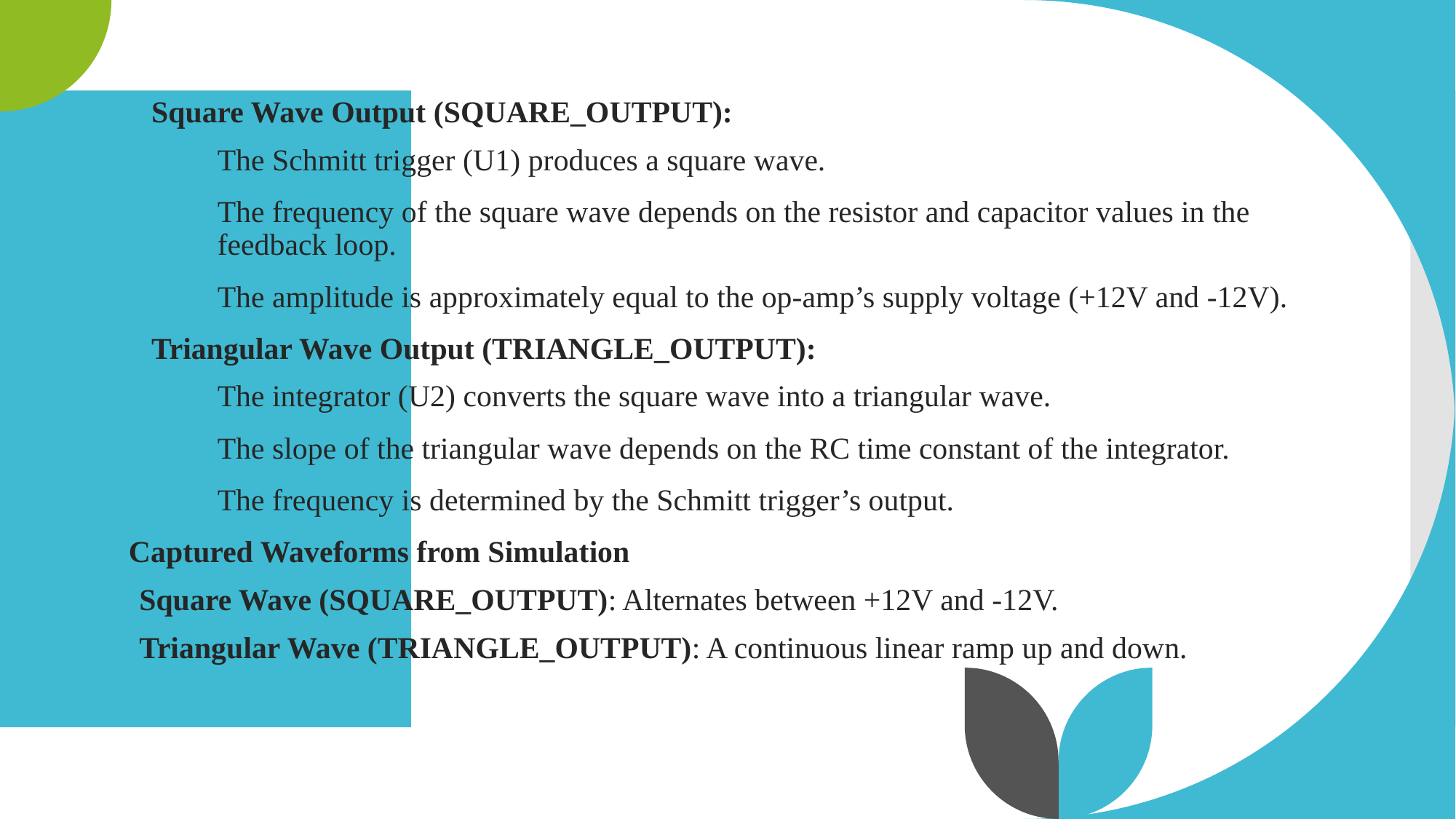

Square Wave Output (SQUARE_OUTPUT):
The Schmitt trigger (U1) produces a square wave.
The frequency of the square wave depends on the resistor and capacitor values in the feedback loop.
The amplitude is approximately equal to the op-amp’s supply voltage (+12V and -12V).
Triangular Wave Output (TRIANGLE_OUTPUT):
The integrator (U2) converts the square wave into a triangular wave.
The slope of the triangular wave depends on the RC time constant of the integrator.
The frequency is determined by the Schmitt trigger’s output.
Captured Waveforms from Simulation
Square Wave (SQUARE_OUTPUT): Alternates between +12V and -12V.
Triangular Wave (TRIANGLE_OUTPUT): A continuous linear ramp up and down.